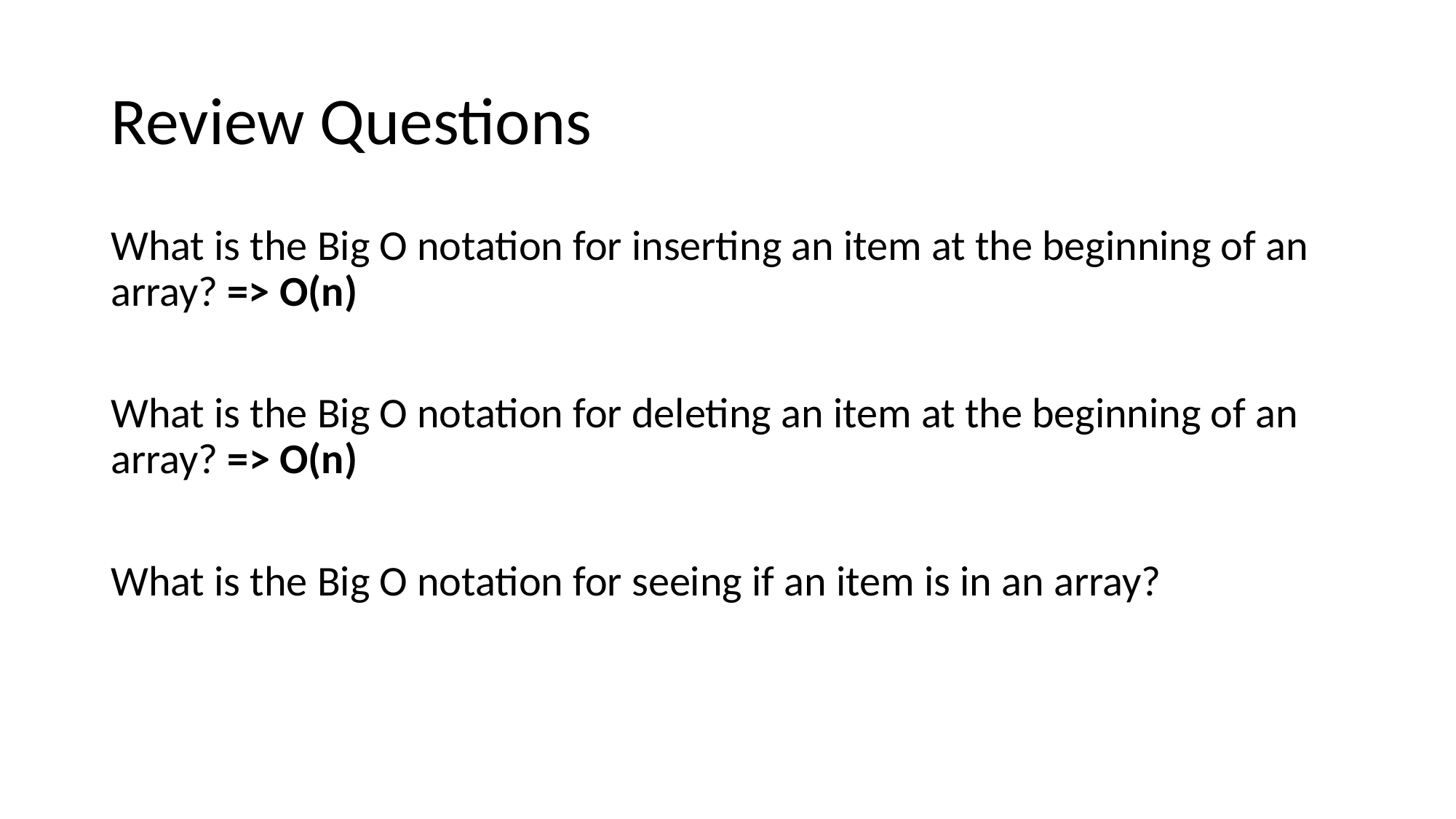

# Review Questions
What is the Big O notation for inserting an item at the beginning of an array? => O(n)

What is the Big O notation for deleting an item at the beginning of an array? => O(n)

What is the Big O notation for seeing if an item is in an array?